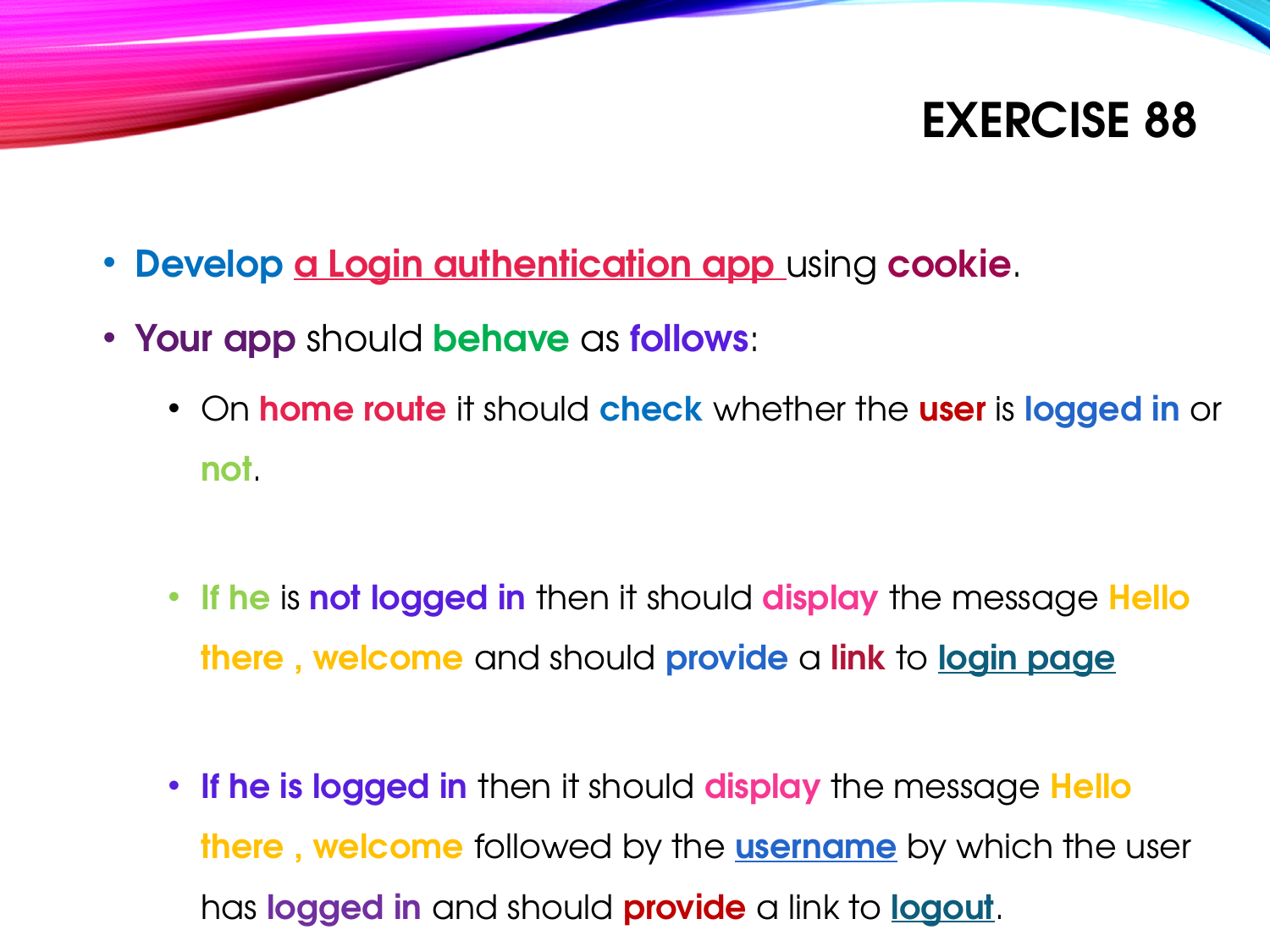

# Exercise 88
Develop a Login authentication app using cookie.
Your app should behave as follows:
On home route it should check whether the user is logged in or not.

If he is not logged in then it should display the message Hello there , welcome and should provide a link to login page

If he is logged in then it should display the message Hello there , welcome followed by the username by which the user has logged in and should provide a link to logout.